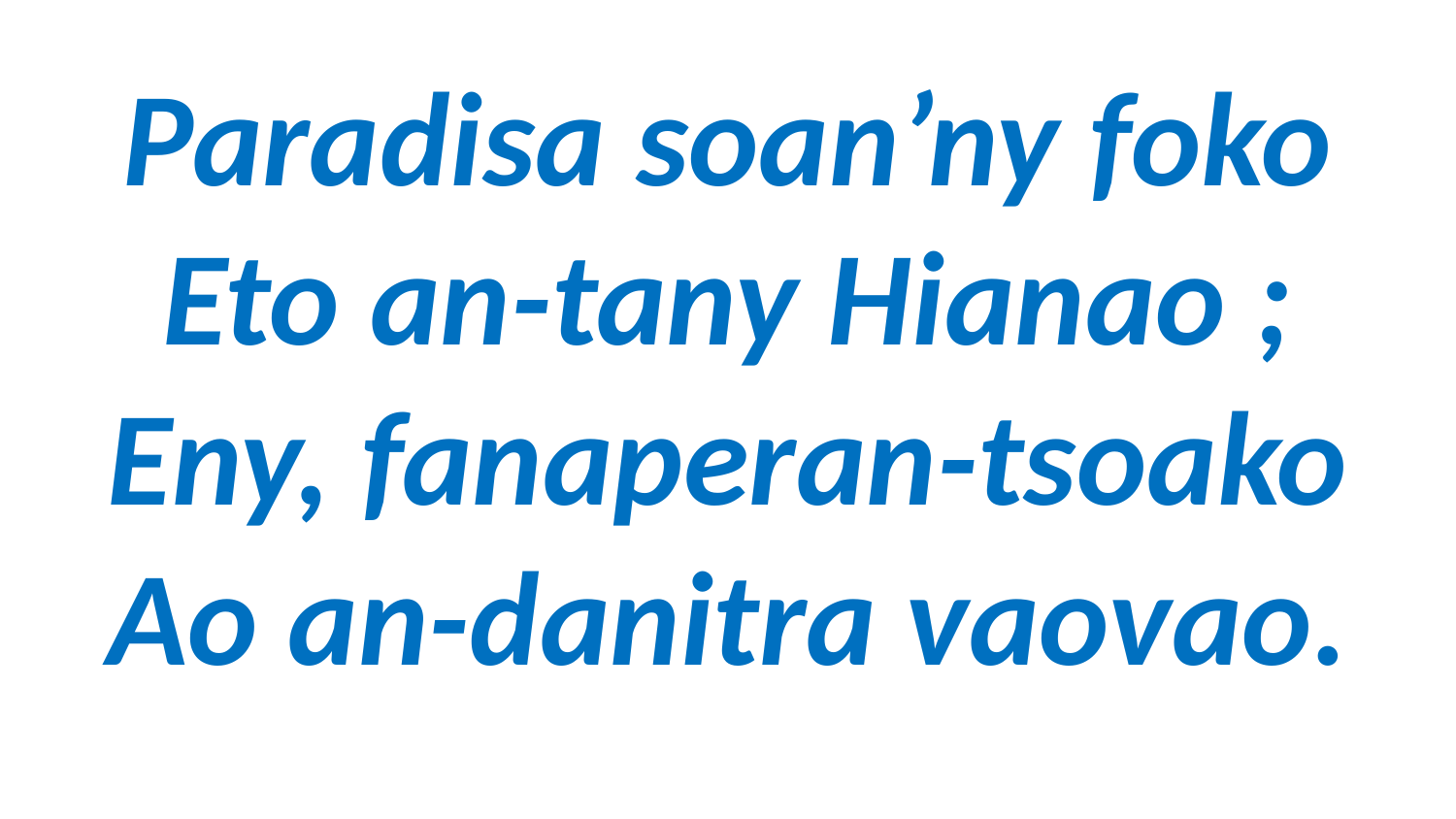

# Paradisa soan’ny foko Eto an-tany Hianao ; Eny, fanaperan-tsoako Ao an-danitra vaovao.